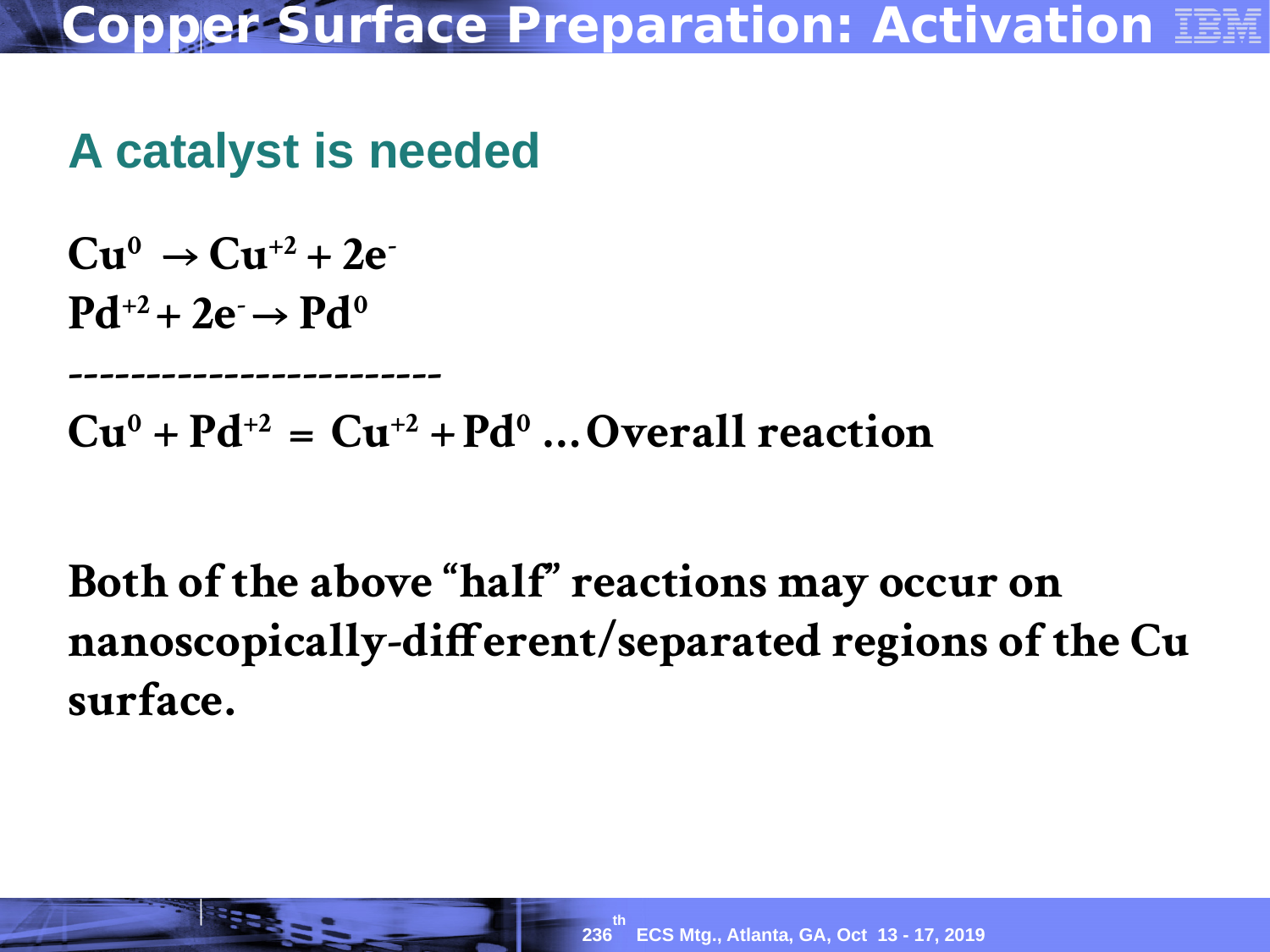

# Copper Surface Preparation: Activation
A catalyst is needed
Cu0  → Cu+2 + 2e-
Pd+2 + 2e- → Pd0
------------------------
Cu0  + Pd+2   =  Cu+2  + Pd0  … Overall reaction

Both of the above “half” reactions may occur on nanoscopically-different/separated regions of the Cu surface.